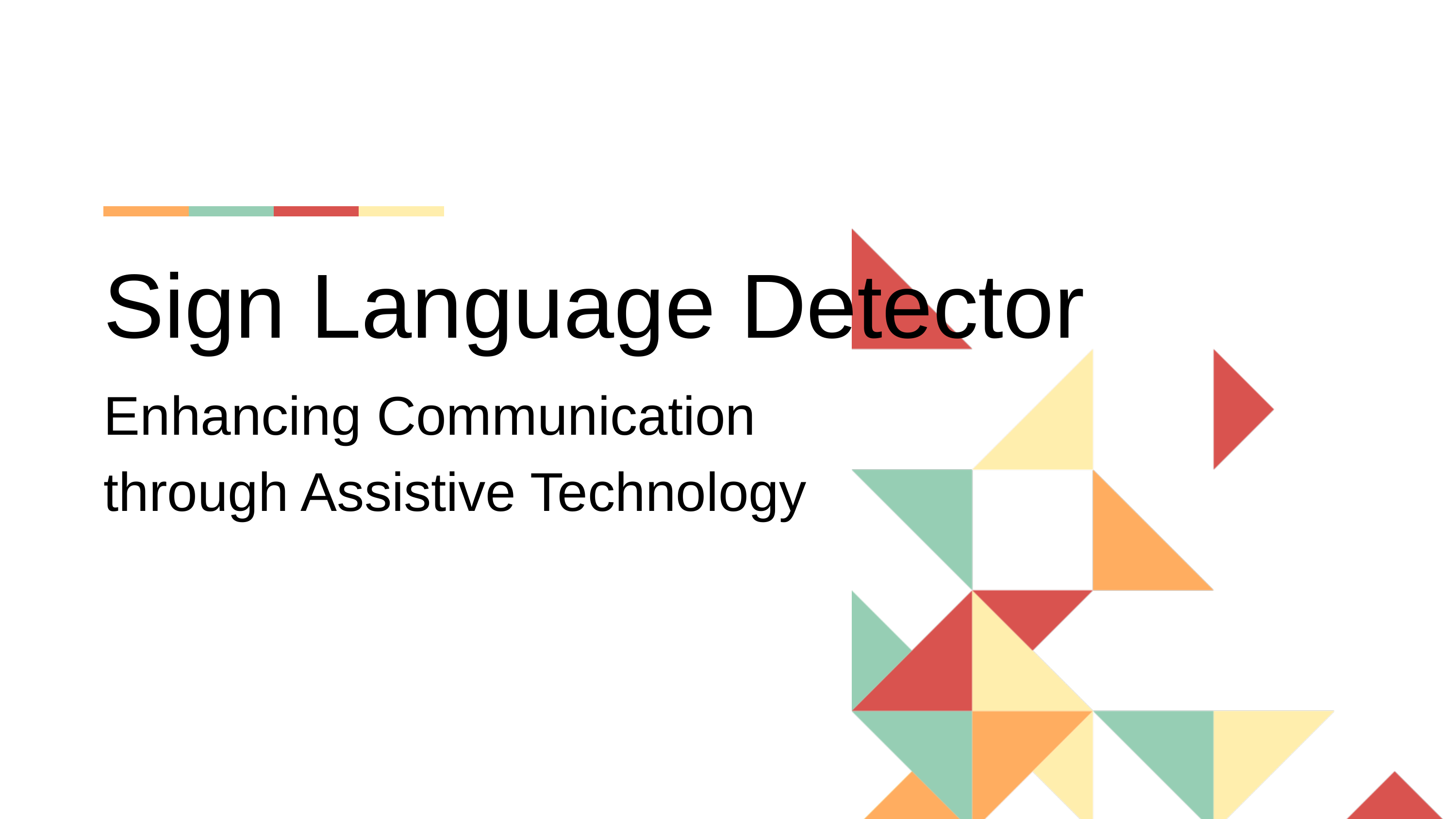

Sign Language Detector
Enhancing Communication through Assistive Technology